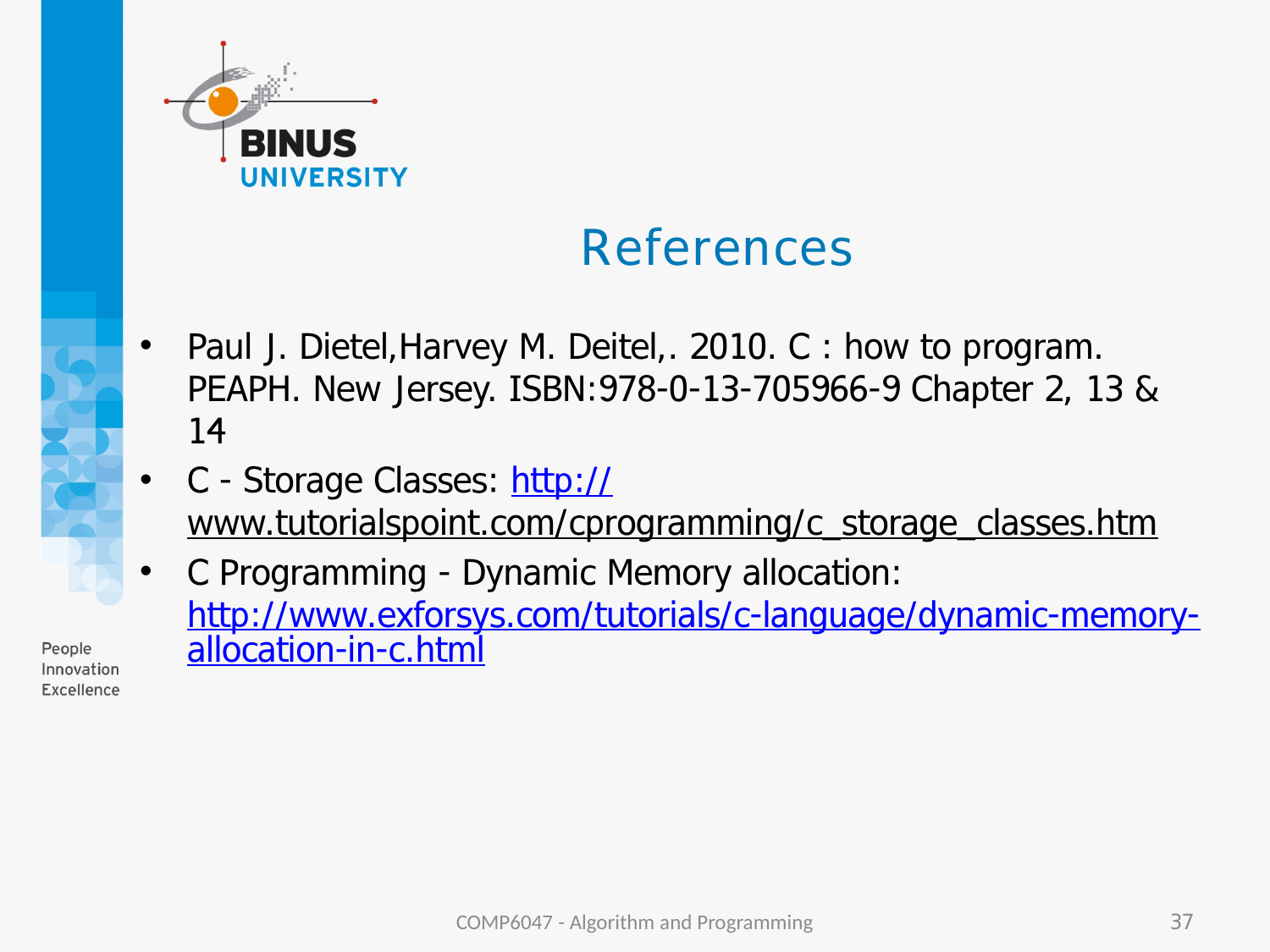

# References
Paul J. Dietel,Harvey M. Deitel,. 2010. C : how to program. PEAPH. New Jersey. ISBN:978-0-13-705966-9 Chapter 2, 13 & 14
C - Storage Classes: http://www.tutorialspoint.com/cprogramming/c_storage_classes.htm
C Programming - Dynamic Memory allocation: http://www.exforsys.com/tutorials/c-language/dynamic-memory-allocation-in-c.html

COMP6047 - Algorithm and Programming
37